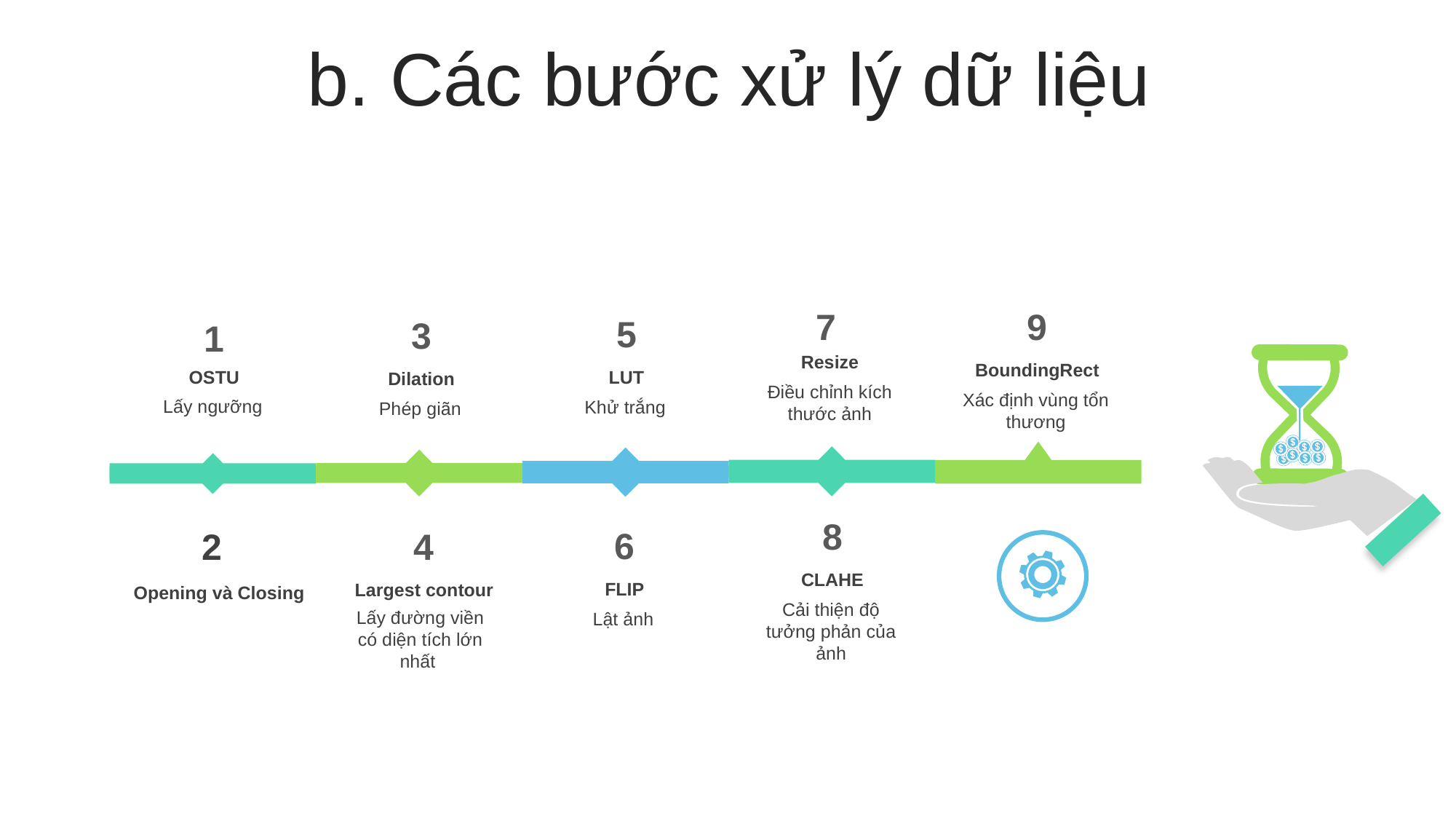

b. Các bước xử lý dữ liệu
7
9
5
3
1

Resize
Điều chỉnh kích thước ảnh
BoundingRect
Xác định vùng tổn thương
OSTU
Lấy ngưỡng
LUT
Khử trắng
Dilation
Phép giãn

8
6
2
4

CLAHE
Cải thiện độ tưởng phản của ảnh
FLIP
Lật ảnh
Largest contour
Lấy đường viền có diện tích lớn nhất
Opening và Closing